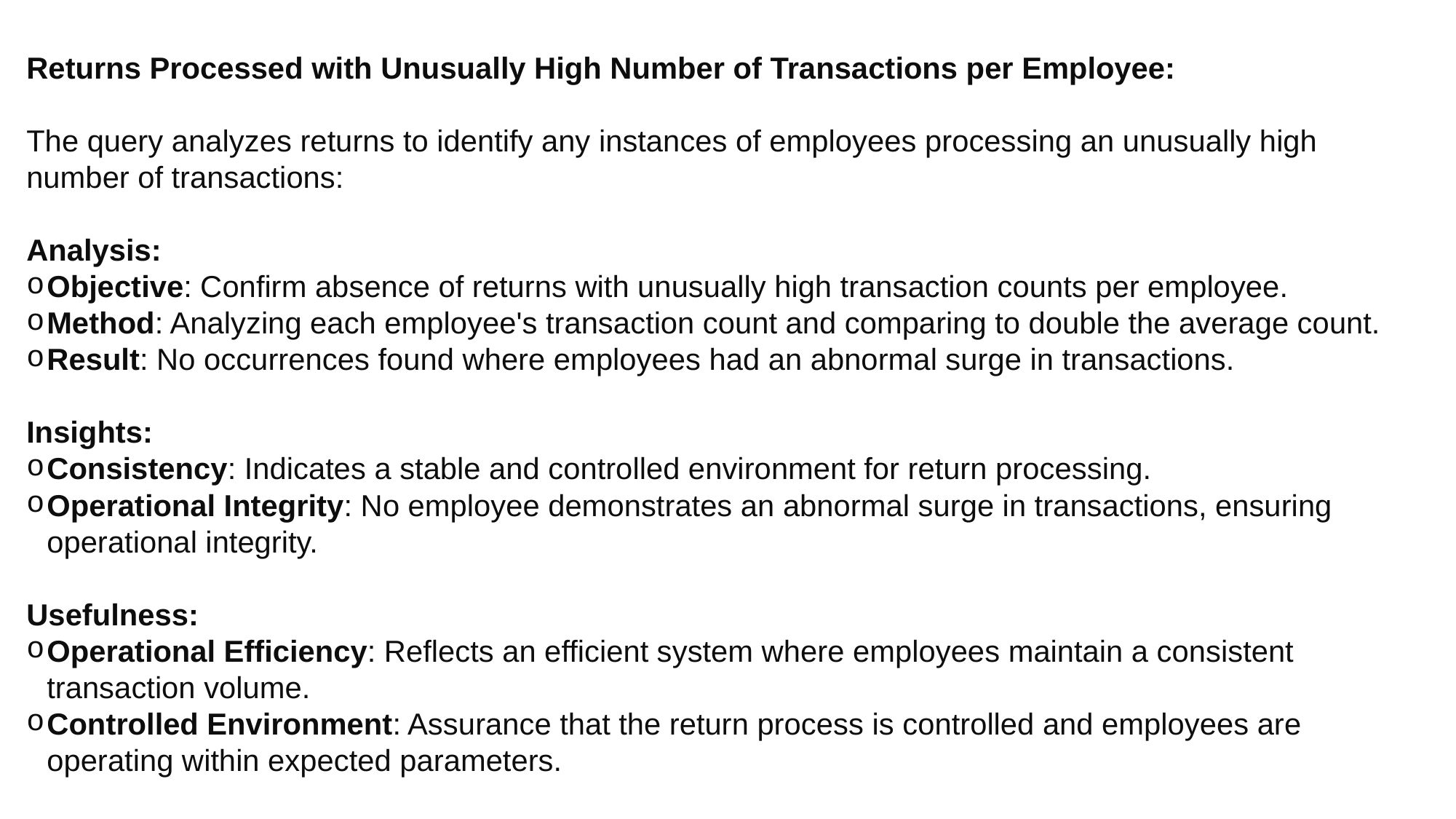

Returns Processed with Unusually High Number of Transactions per Employee:

The query analyzes returns to identify any instances of employees processing an unusually high number of transactions:

Analysis:
Objective: Confirm absence of returns with unusually high transaction counts per employee.
Method: Analyzing each employee's transaction count and comparing to double the average count.
Result: No occurrences found where employees had an abnormal surge in transactions.

Insights:
Consistency: Indicates a stable and controlled environment for return processing.
Operational Integrity: No employee demonstrates an abnormal surge in transactions, ensuring operational integrity.

Usefulness:
Operational Efficiency: Reflects an efficient system where employees maintain a consistent transaction volume.
Controlled Environment: Assurance that the return process is controlled and employees are operating within expected parameters.

| EmployeeID | NumTransactions |
| --- | --- |
| ... | ... |